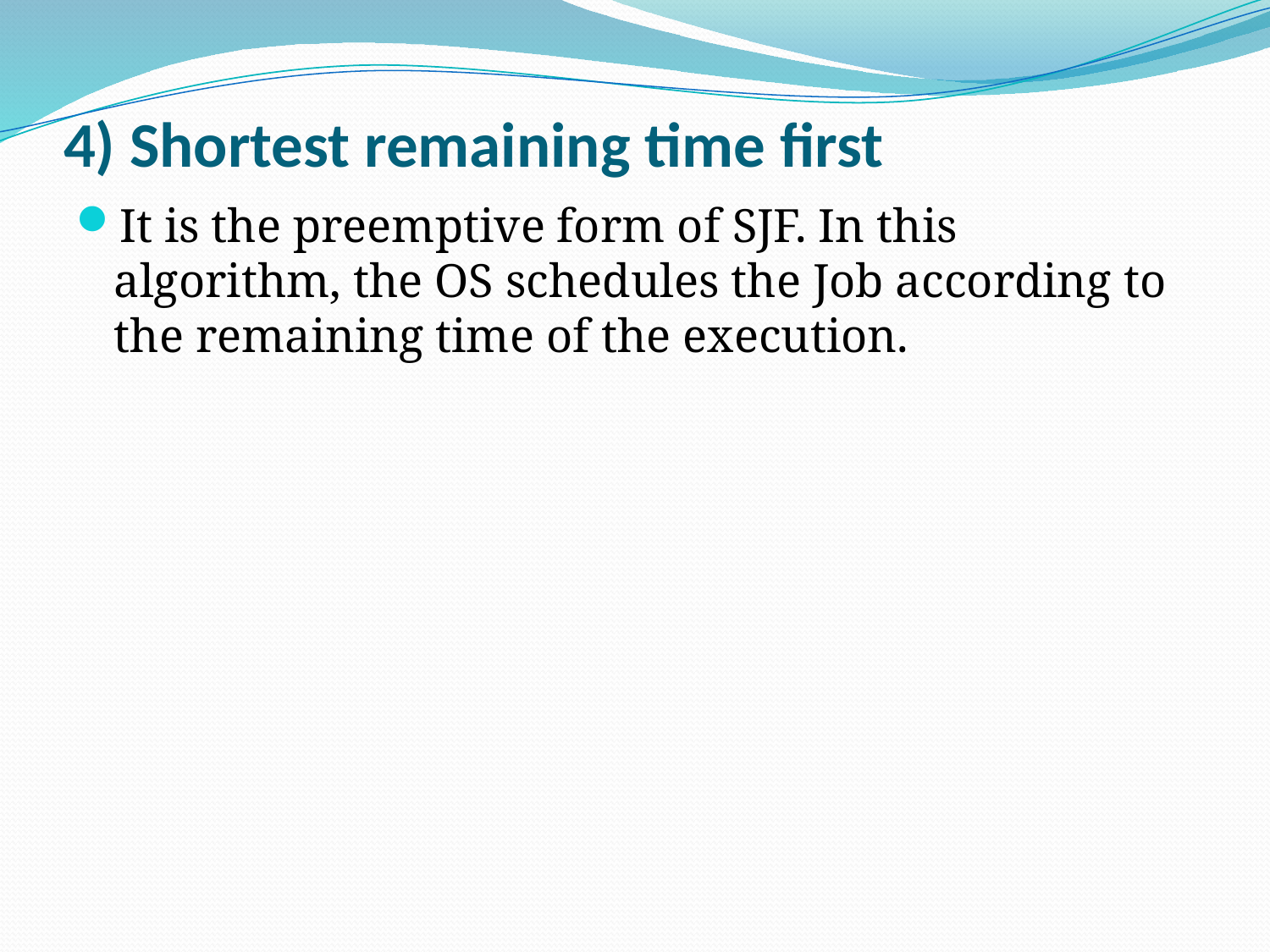

# 4) Shortest remaining time first
It is the preemptive form of SJF. In this algorithm, the OS schedules the Job according to the remaining time of the execution.